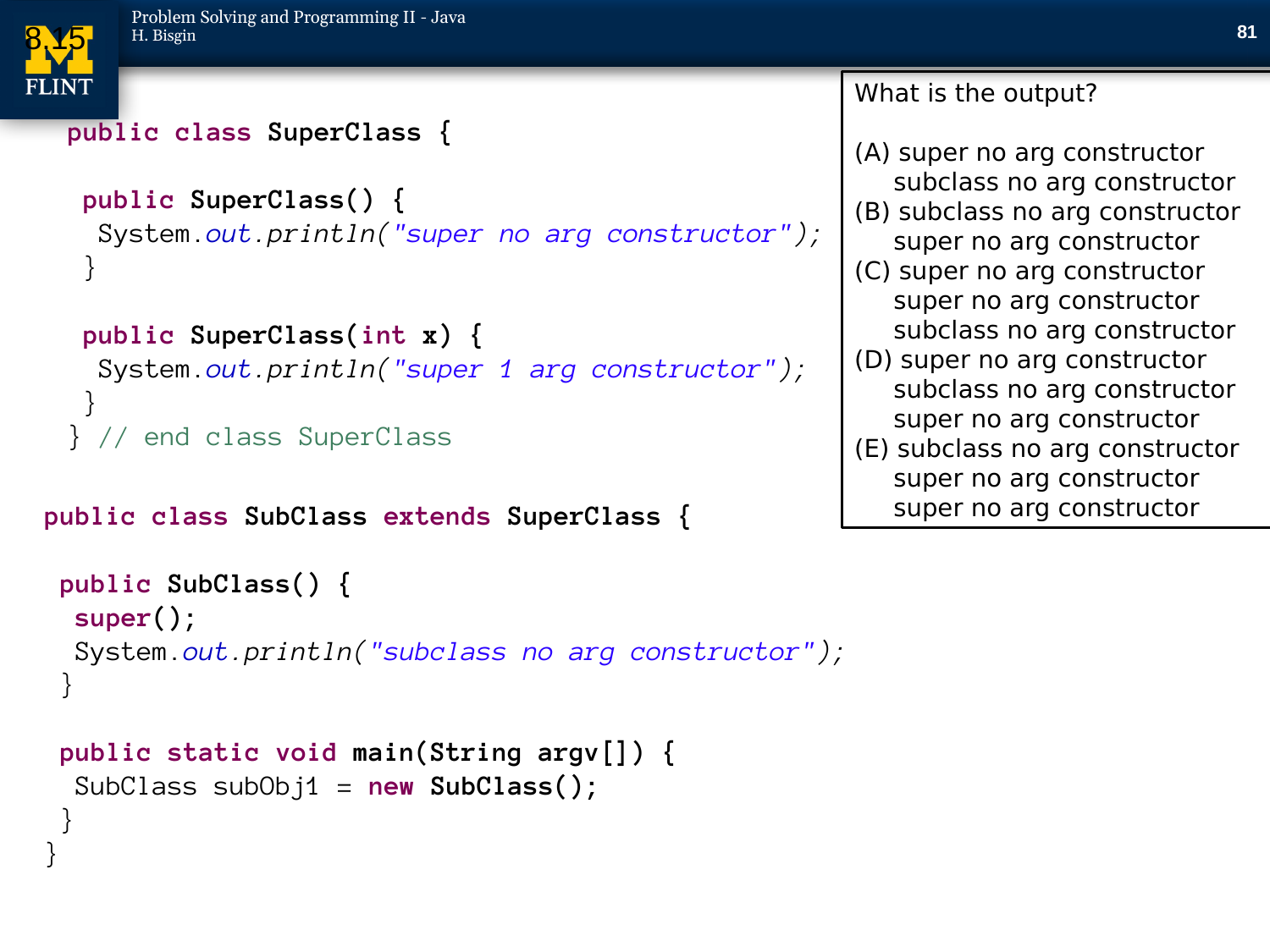

81
8.15
What is the output?

(A) super no arg constructor
     subclass no arg constructor
(B) subclass no arg constructor
     super no arg constructor
(C) super no arg constructor
     super no arg constructor
     subclass no arg constructor
(D) super no arg constructor
     subclass no arg constructor
     super no arg constructor
(E) subclass no arg constructor
     super no arg constructor
     super no arg constructor
public class SuperClass {

 public SuperClass() {
  System.out.println("super no arg constructor");
 }

 public SuperClass(int x) {
  System.out.println("super 1 arg constructor");
 }
} // end class SuperClass
public class SubClass extends SuperClass {

 public SubClass() {
  super();
  System.out.println("subclass no arg constructor");
 }

 public static void main(String argv[]) {
  SubClass subObj1 = new SubClass();
 }
}